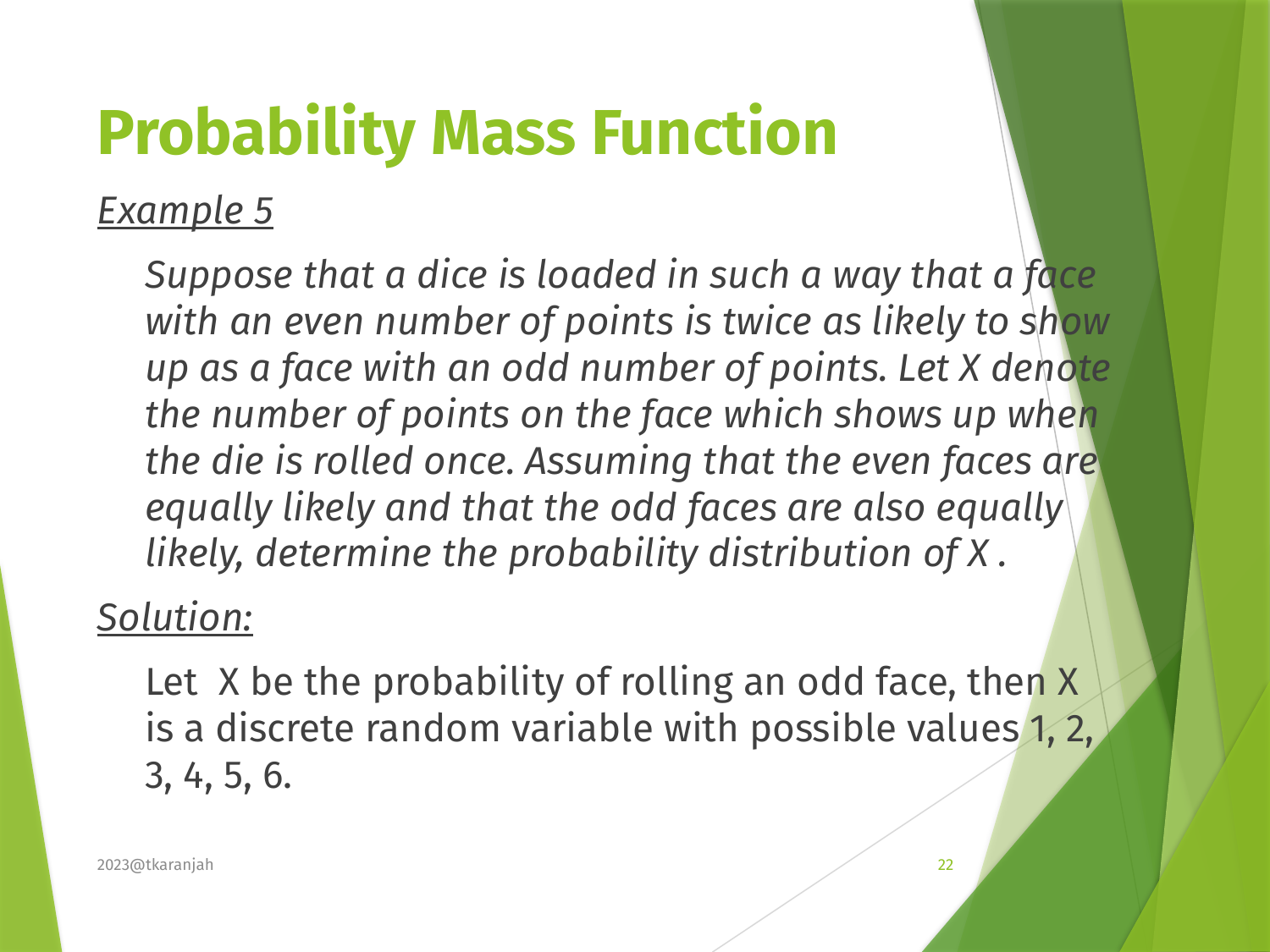

# Probability Mass Function
Example 5
	Suppose that a dice is loaded in such a way that a face with an even number of points is twice as likely to show up as a face with an odd number of points. Let X denote the number of points on the face which shows up when the die is rolled once. Assuming that the even faces are equally likely and that the odd faces are also equally likely, determine the probability distribution of X .
Solution:
	Let  X be the probability of rolling an odd face, then X is a discrete random variable with possible values 1, 2, 3, 4, 5, 6.

2023@tkaranjah
22